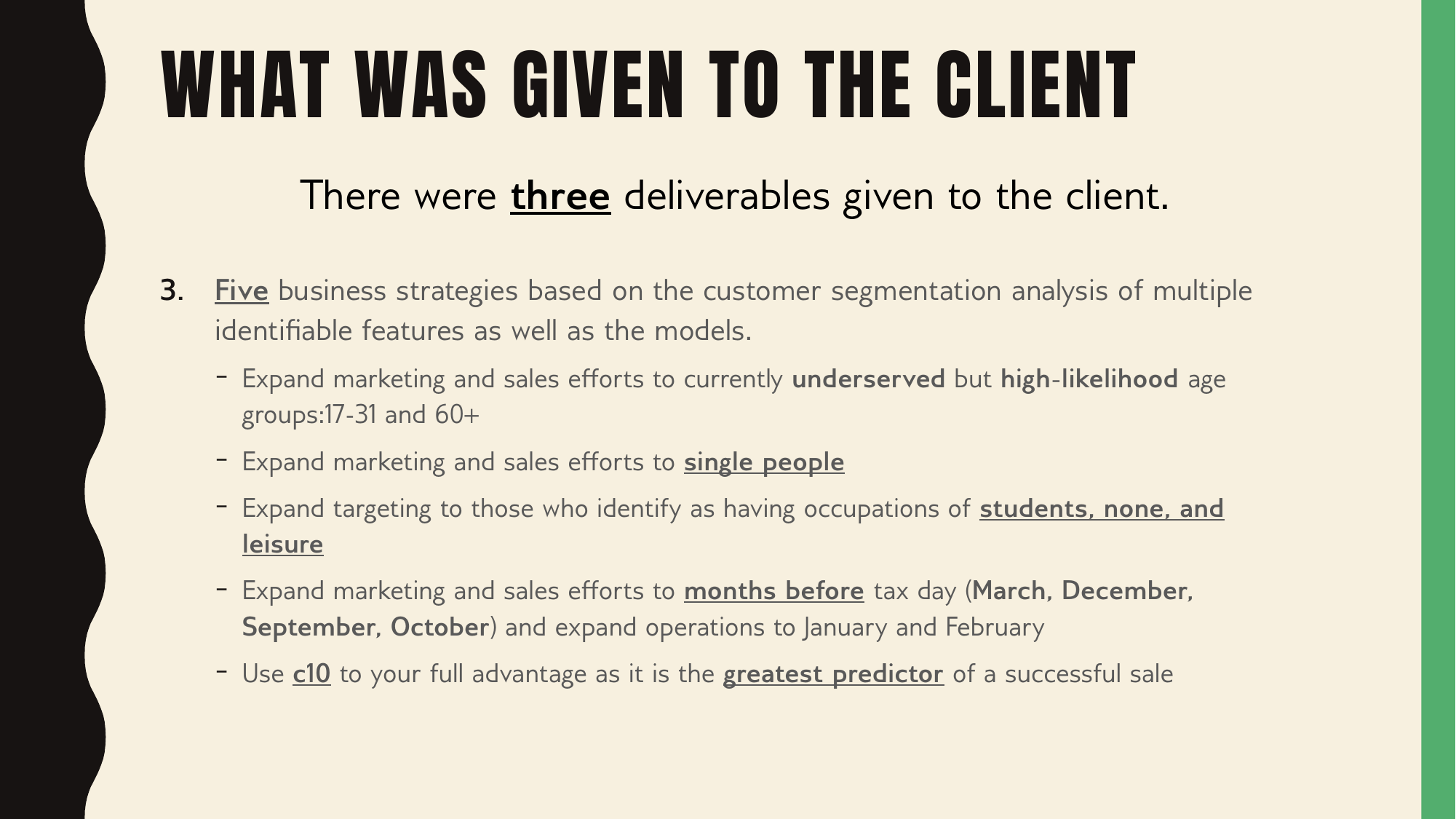

# What was given to the client
There were three deliverables given to the client.
Five business strategies based on the customer segmentation analysis of multiple identifiable features as well as the models.
Expand marketing and sales efforts to currently underserved but high-likelihood age groups:17-31 and 60+
Expand marketing and sales efforts to single people
Expand targeting to those who identify as having occupations of students, none, and leisure
Expand marketing and sales efforts to months before tax day (March, December, September, October) and expand operations to January and February
Use c10 to your full advantage as it is the greatest predictor of a successful sale